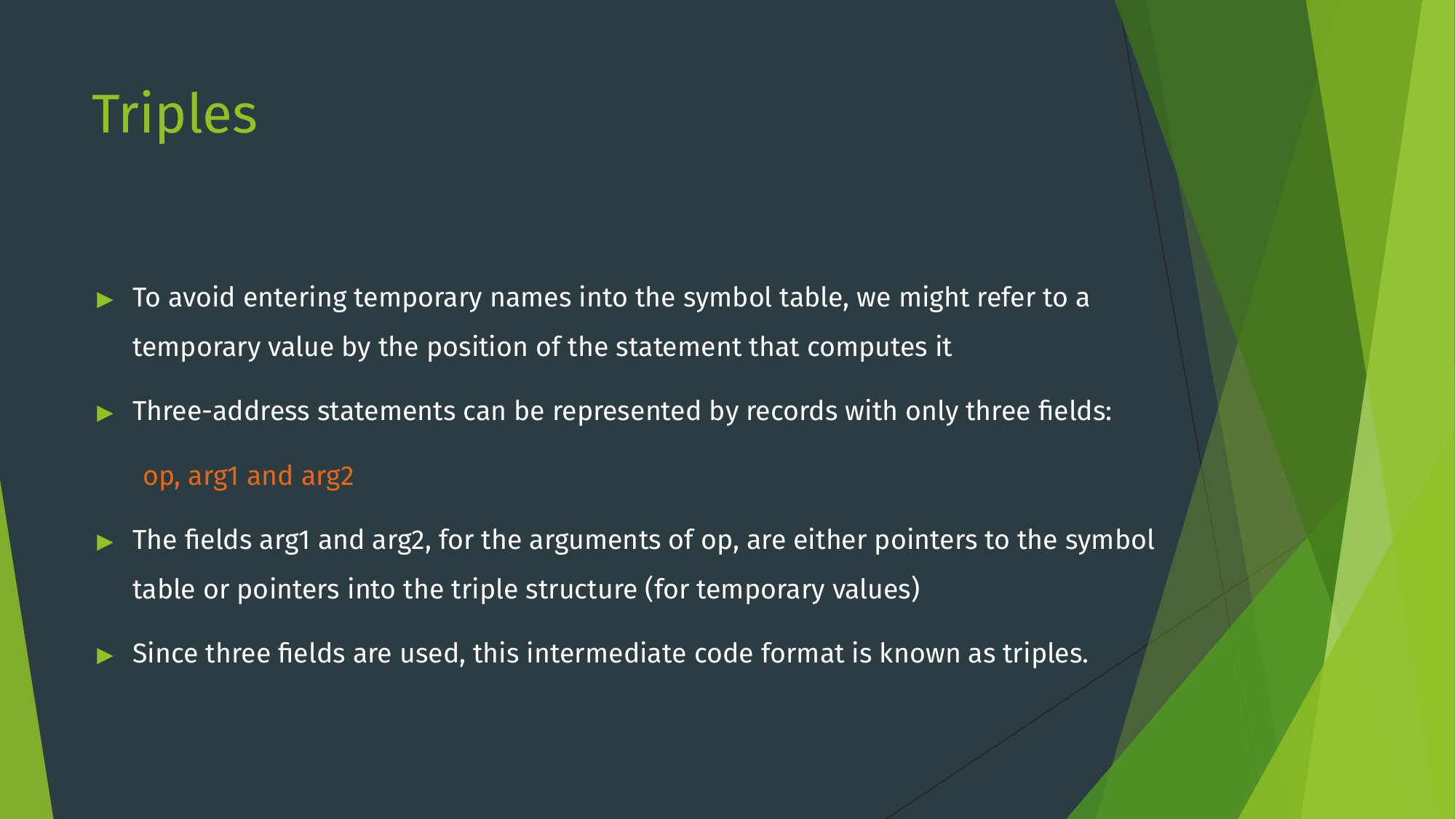

# Triples
To avoid entering temporary names into the symbol table, we might refer to a temporary value by the position of the statement that computes it
Three-address statements can be represented by records with only three fields:
       op, arg1 and arg2
The fields arg1 and arg2, for the arguments of op, are either pointers to the symbol table or pointers into the triple structure (for temporary values)
Since three fields are used, this intermediate code format is known as triples.